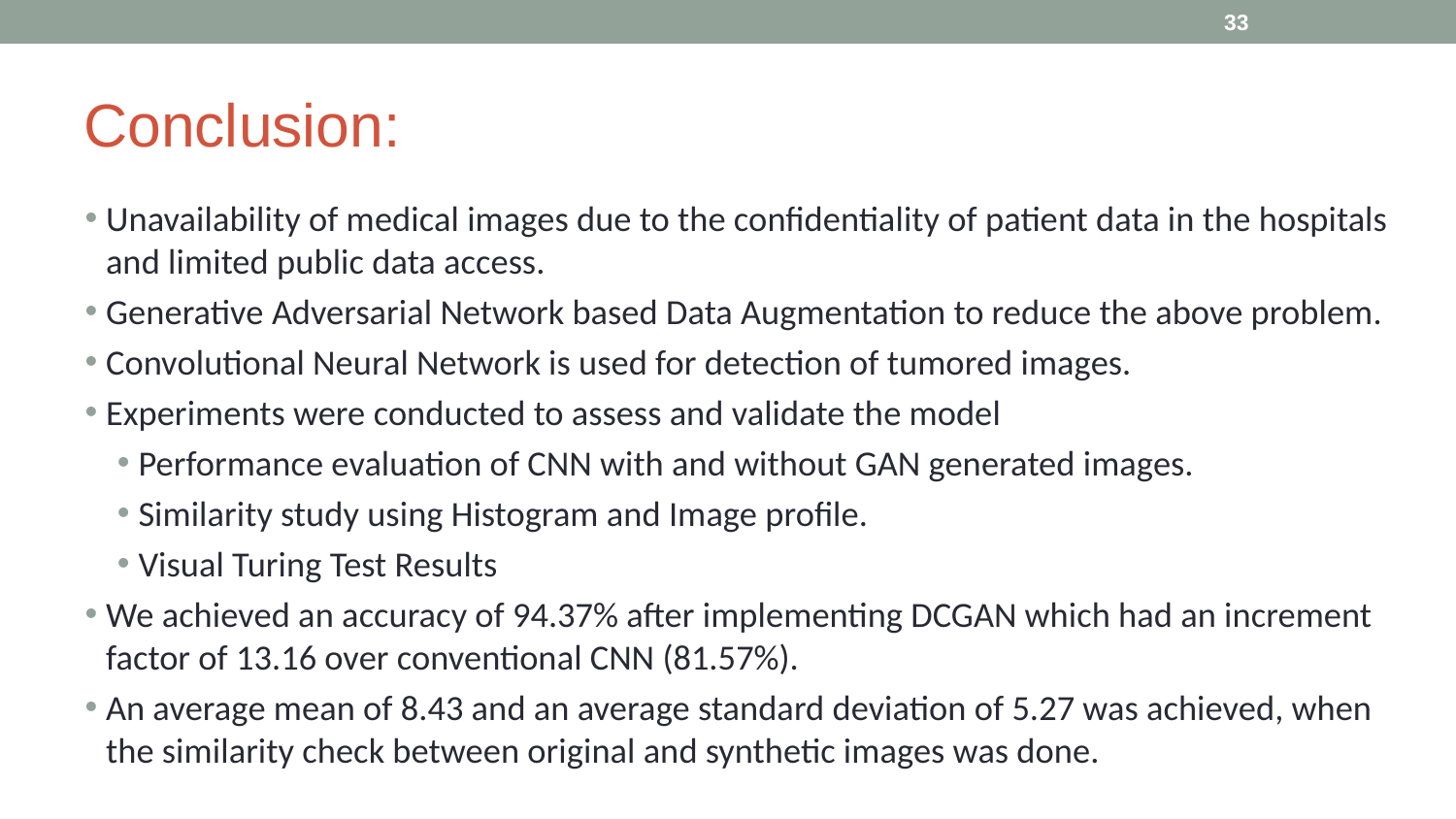

33
# Conclusion:
Unavailability of medical images due to the confidentiality of patient data in the hospitals and limited public data access.
Generative Adversarial Network based Data Augmentation to reduce the above problem.
Convolutional Neural Network is used for detection of tumored images.
Experiments were conducted to assess and validate the model
Performance evaluation of CNN with and without GAN generated images.
Similarity study using Histogram and Image profile.
Visual Turing Test Results
We achieved an accuracy of 94.37% after implementing DCGAN which had an increment factor of 13.16 over conventional CNN (81.57%).
An average mean of 8.43 and an average standard deviation of 5.27 was achieved, when the similarity check between original and synthetic images was done.